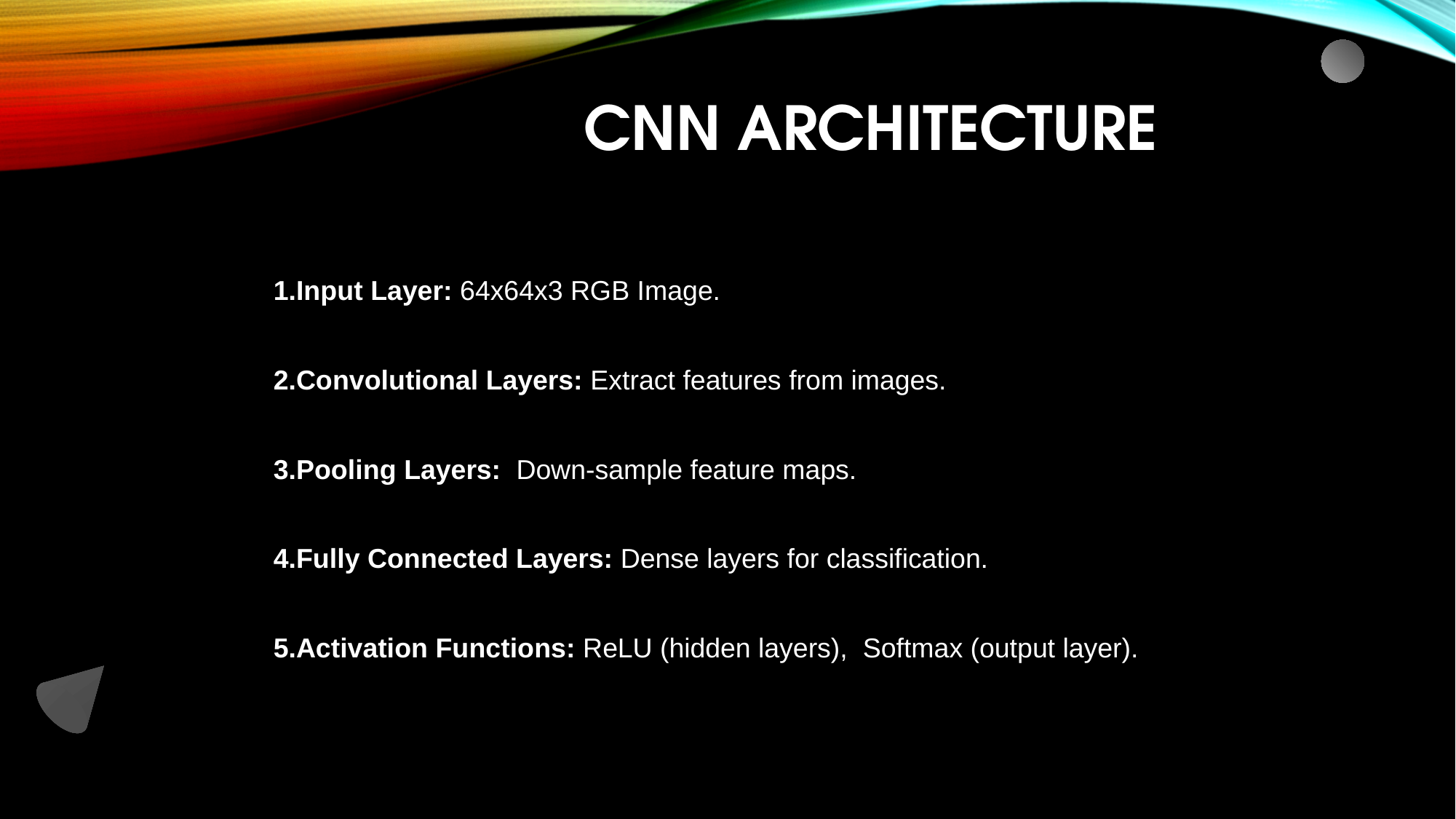

# CNN Architecture
Input Layer: 64x64x3 RGB Image.

Convolutional Layers: Extract features from images.

Pooling Layers:  Down-sample feature maps.

Fully Connected Layers: Dense layers for classification.

Activation Functions: ReLU (hidden layers),  Softmax (output layer).